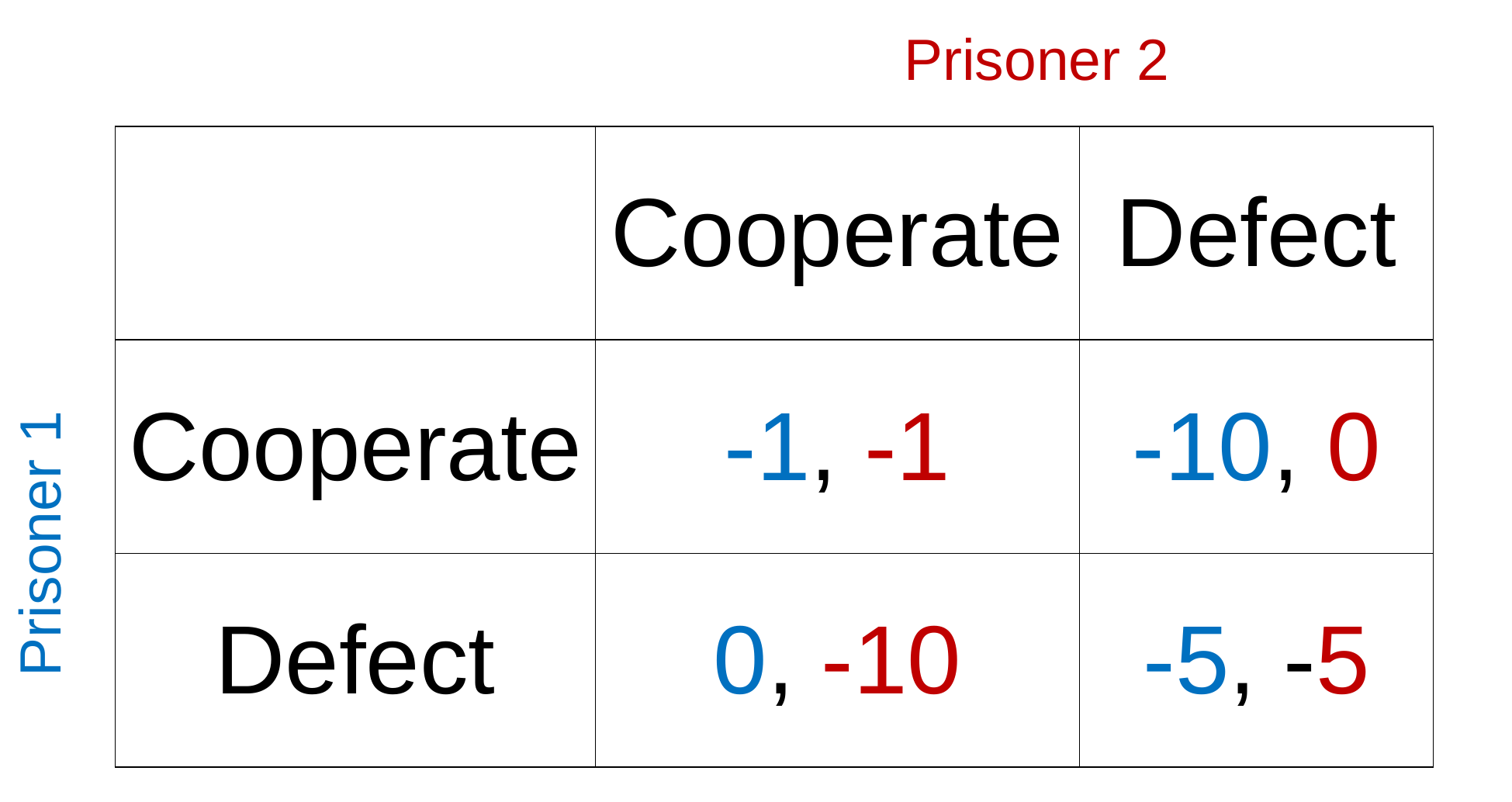

Prisoner 2
|  | Cooperate | Defect |
| --- | --- | --- |
| Cooperate | -1, -1 | -10, 0 |
| Defect | 0, -10 | -5, -5 |
Prisoner 1